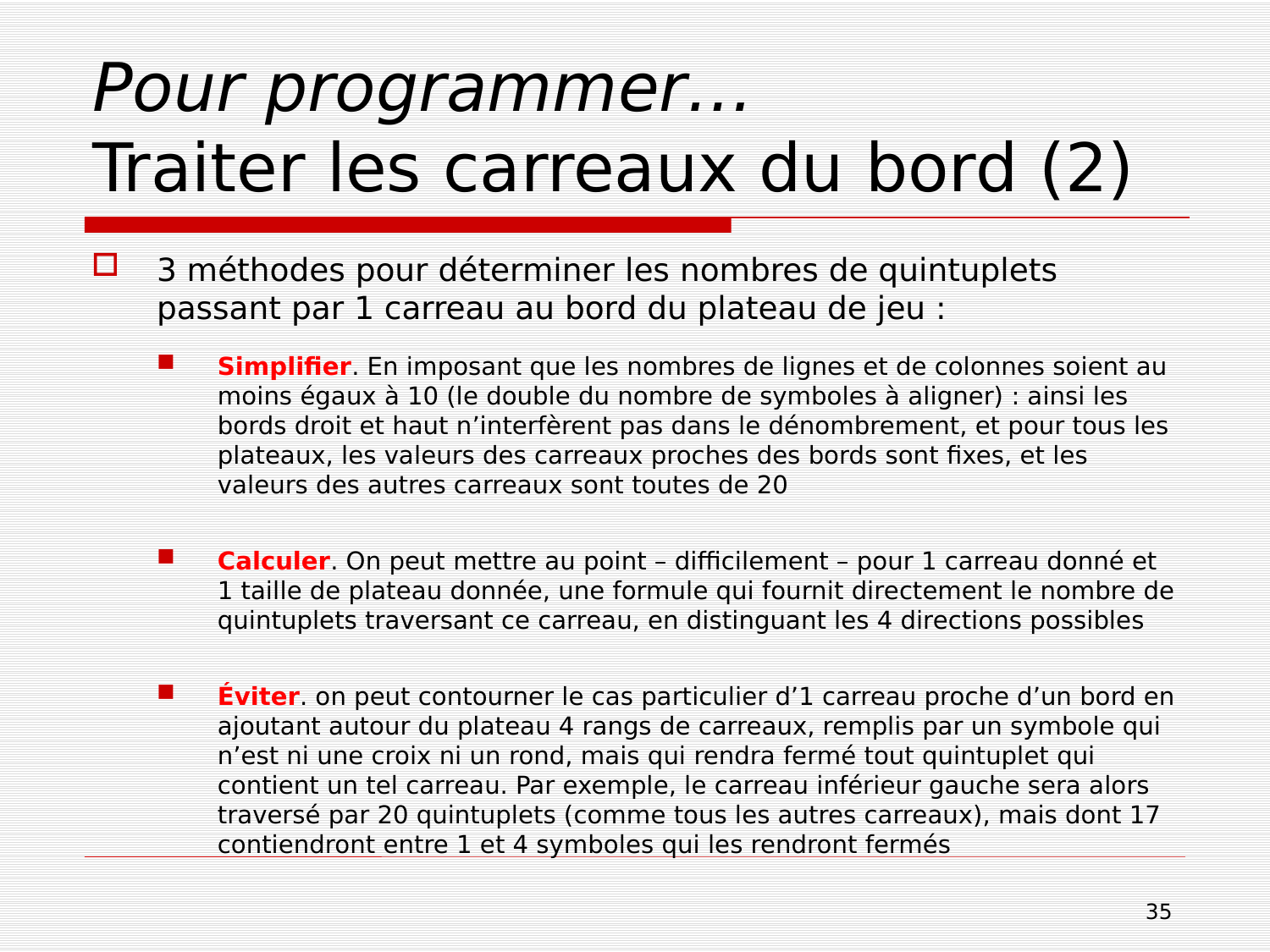

# Pour programmer… Traiter les carreaux du bord (2)
3 méthodes pour déterminer les nombres de quintuplets passant par 1 carreau au bord du plateau de jeu :

Simplifier. En imposant que les nombres de lignes et de colonnes soient au moins égaux à 10 (le double du nombre de symboles à aligner) : ainsi les bords droit et haut n’interfèrent pas dans le dénombrement, et pour tous les plateaux, les valeurs des carreaux proches des bords sont fixes, et les valeurs des autres carreaux sont toutes de 20

Calculer. On peut mettre au point – difficilement – pour 1 carreau donné et 1 taille de plateau donnée, une formule qui fournit directement le nombre de quintuplets traversant ce carreau, en distinguant les 4 directions possibles

Éviter. on peut contourner le cas particulier d’1 carreau proche d’un bord en ajoutant autour du plateau 4 rangs de carreaux, remplis par un symbole qui n’est ni une croix ni un rond, mais qui rendra fermé tout quintuplet qui contient un tel carreau. Par exemple, le carreau inférieur gauche sera alors traversé par 20 quintuplets (comme tous les autres carreaux), mais dont 17 contiendront entre 1 et 4 symboles qui les rendront fermés

35